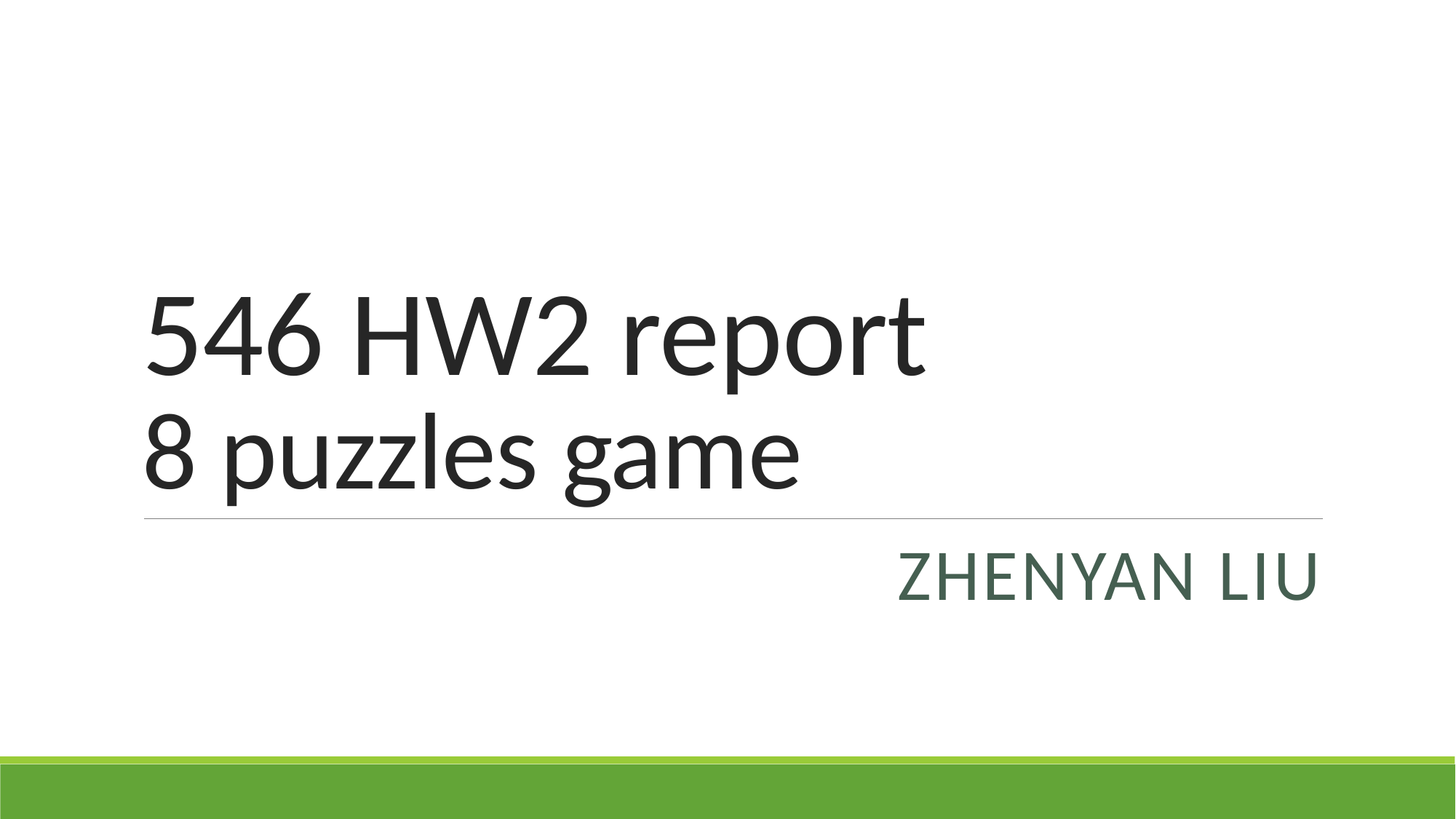

# 546 HW2 report 8 puzzles game
Zhenyan Liu